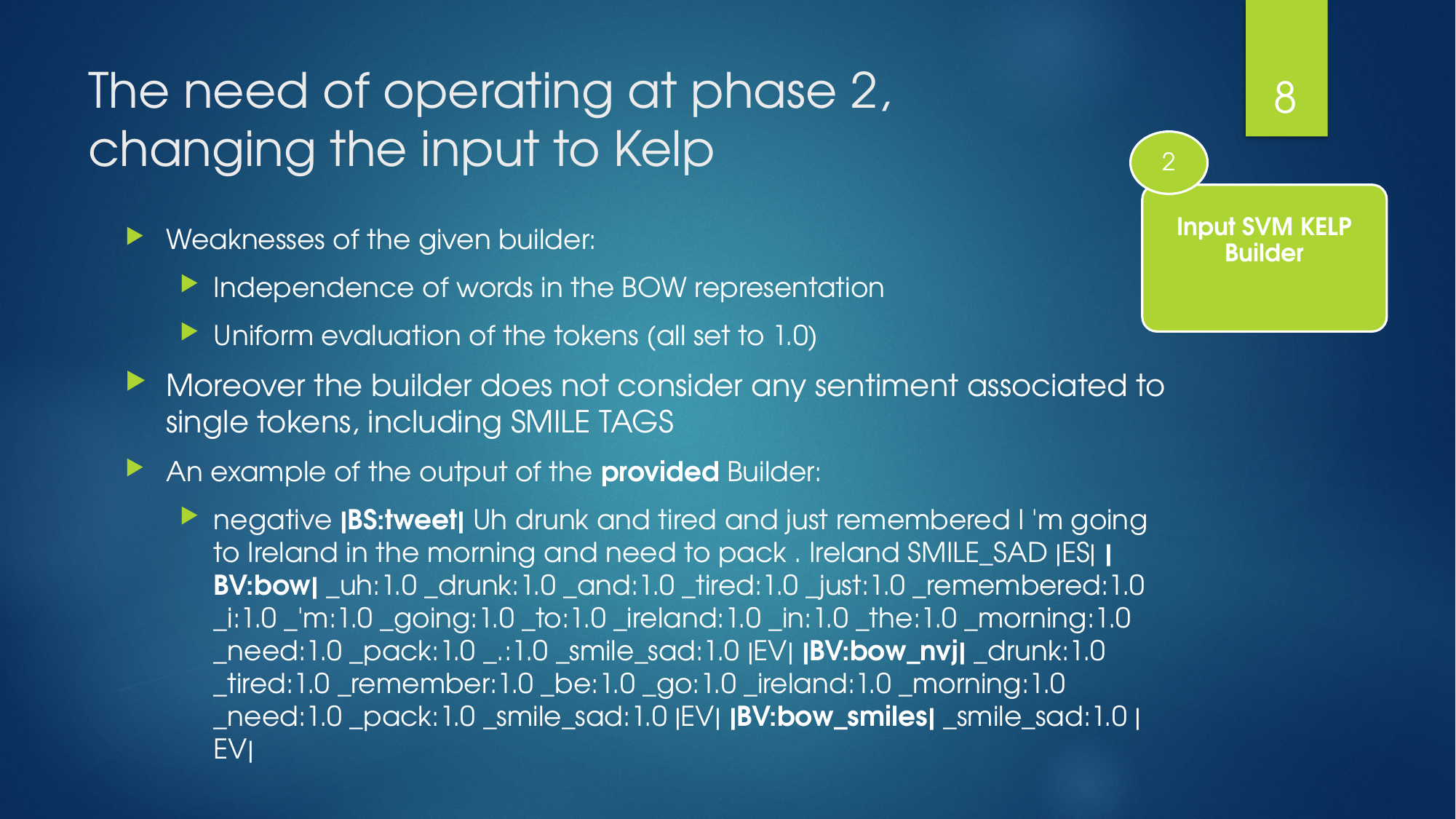

8
# The need of operating at phase 2, changing the input to Kelp

2

Input SVM KELP Builder

Weaknesses of the given builder:
Independence of words in the BOW representation
Uniform evaluation of the tokens (all set to 1.0)
Moreover the builder does not consider any sentiment associated to single tokens, including SMILE TAGS
An example of the output of the provided Builder:
negative |BS:tweet| Uh drunk and tired and just remembered I 'm going to Ireland in the morning and need to pack . Ireland SMILE_SAD |ES| |BV:bow| _uh:1.0 _drunk:1.0 _and:1.0 _tired:1.0 _just:1.0 _remembered:1.0 _i:1.0 _'m:1.0 _going:1.0 _to:1.0 _ireland:1.0 _in:1.0 _the:1.0 _morning:1.0 _need:1.0 _pack:1.0 _.:1.0 _smile_sad:1.0 |EV| |BV:bow_nvj| _drunk:1.0 _tired:1.0 _remember:1.0 _be:1.0 _go:1.0 _ireland:1.0 _morning:1.0 _need:1.0 _pack:1.0 _smile_sad:1.0 |EV| |BV:bow_smiles| _smile_sad:1.0 |EV|